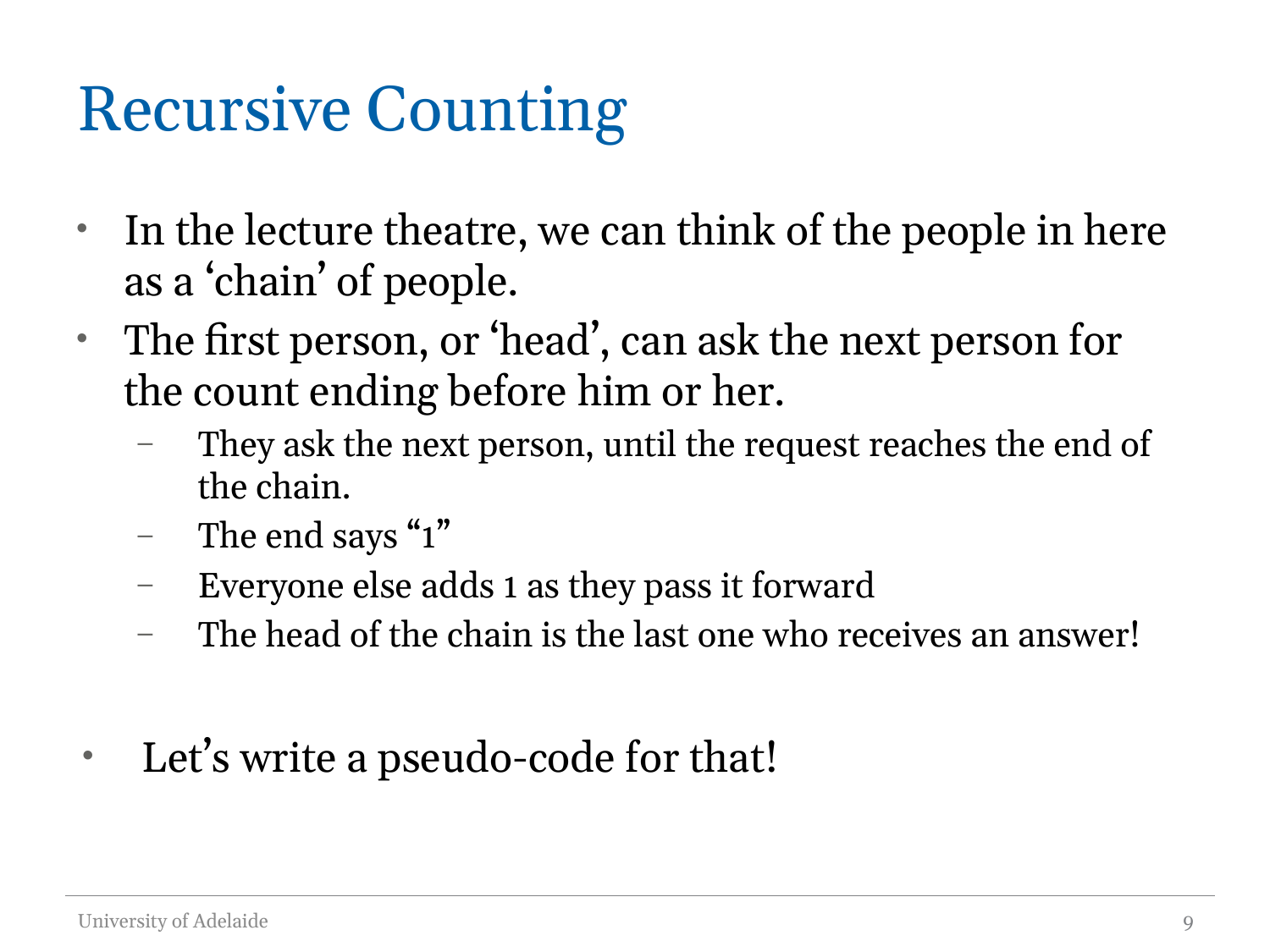

# Recursive Counting
In the lecture theatre, we can think of the people in here as a ‘chain’ of people.
The first person, or ‘head’, can ask the next person for the count ending before him or her.
They ask the next person, until the request reaches the end of the chain.
The end says “1”
Everyone else adds 1 as they pass it forward
The head of the chain is the last one who receives an answer!

Let’s write a pseudo-code for that!

University of Adelaide
9